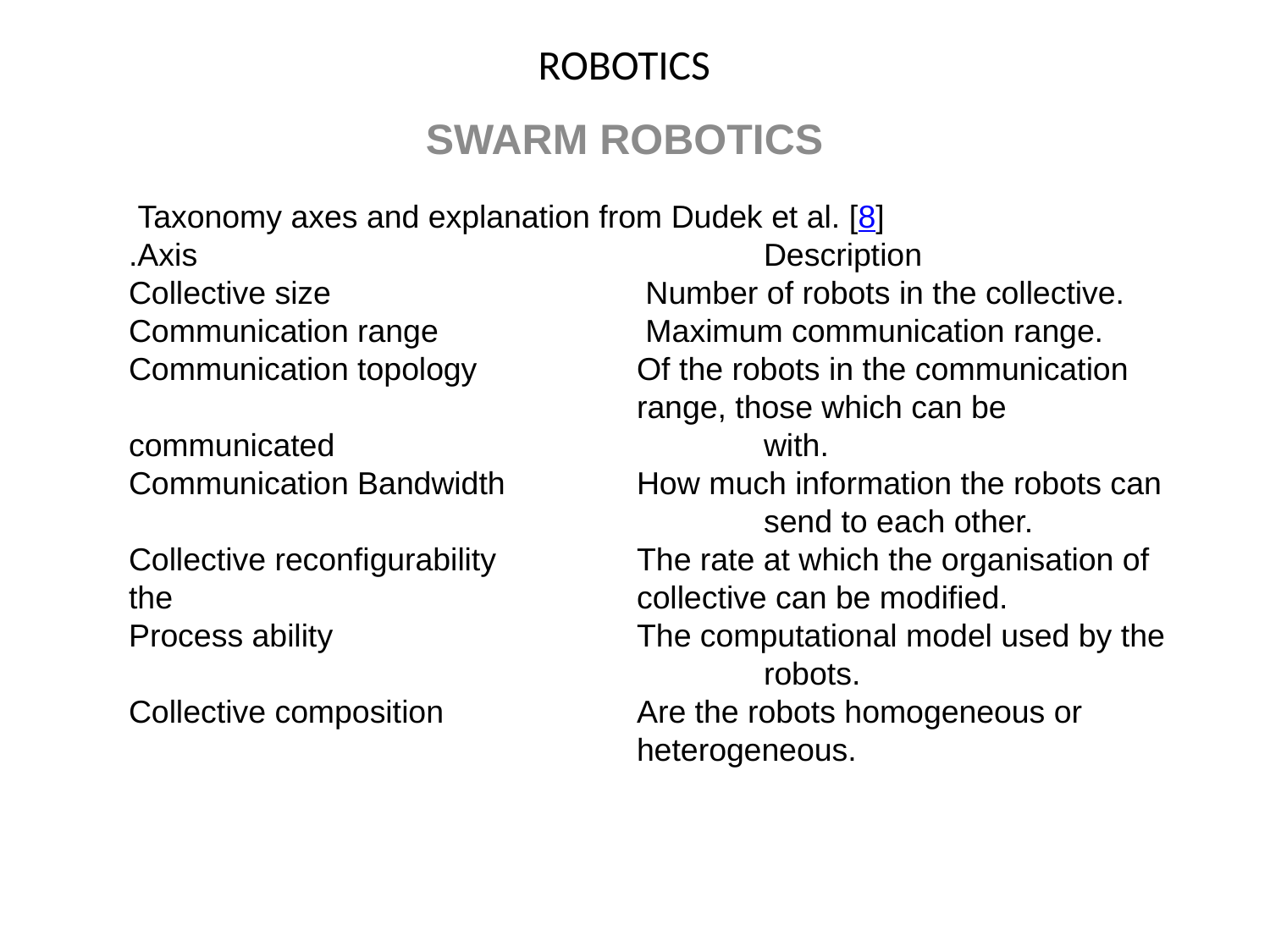

# ROBOTICS
SWARM ROBOTICS

 Taxonomy axes and explanation from Dudek et al. [8]
.Axis   					Description
Collective size	     		 Number of robots in the collective.
Communication range 		 Maximum communication range.
Communication topology 		Of the robots in the communication 					range, those which can be communicated 				with.
Communication Bandwidth		How much information the robots can 					send to each other.
Collective reconfigurability		The rate at which the organisation of the 				collective can be modified.	         Process ability 			The computational model used by the 					robots.
Collective composition		Are the robots homogeneous or 					heterogeneous.